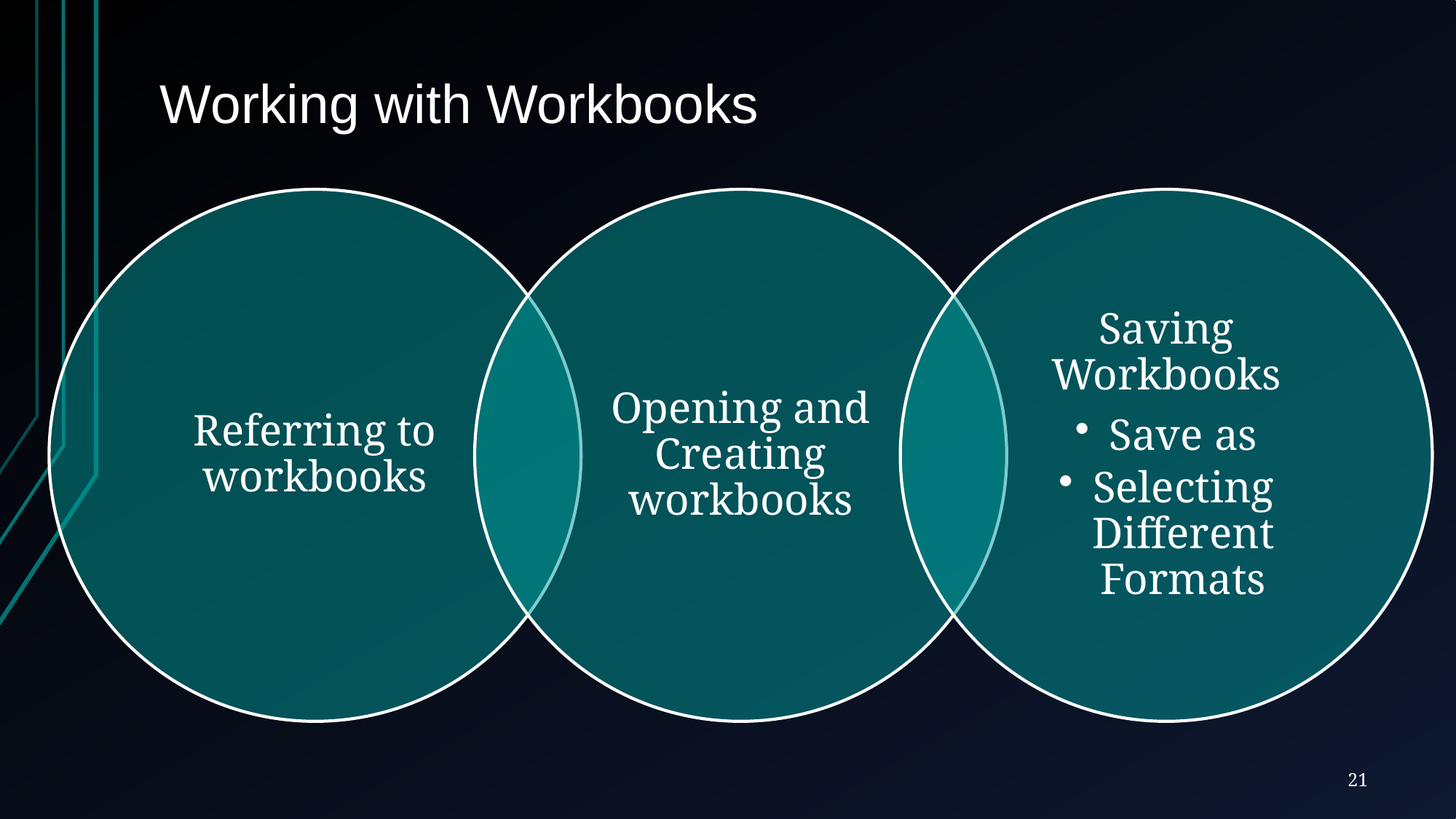

# Working with Workbooks
Referring to workbooks
Opening and Creating workbooks
Saving Workbooks
Save as
Selecting Different Formats
21